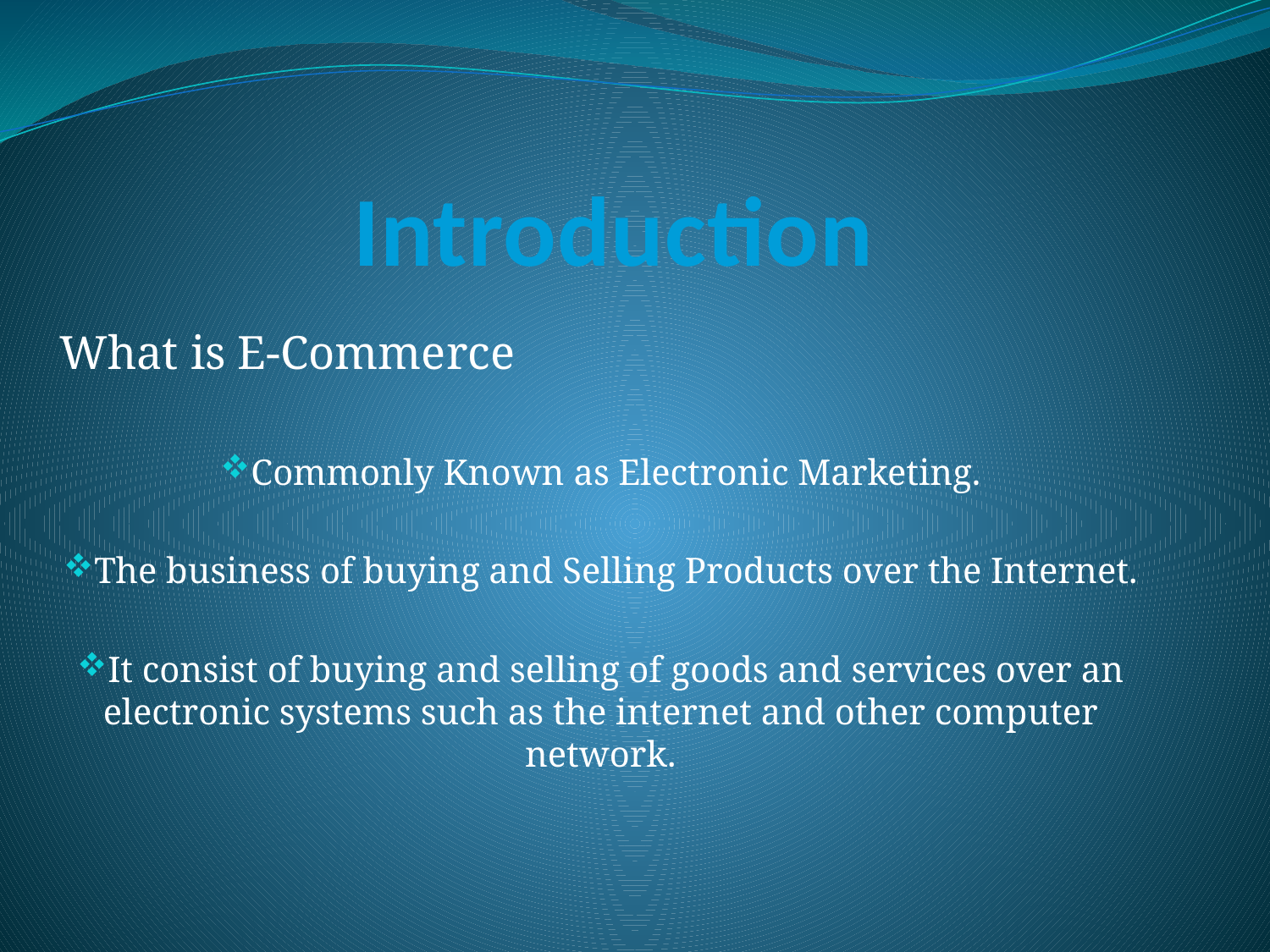

# Introduction
What is E-Commerce

Commonly Known as Electronic Marketing.

The business of buying and Selling Products over the Internet.

It consist of buying and selling of goods and services over an electronic systems such as the internet and other computer network.